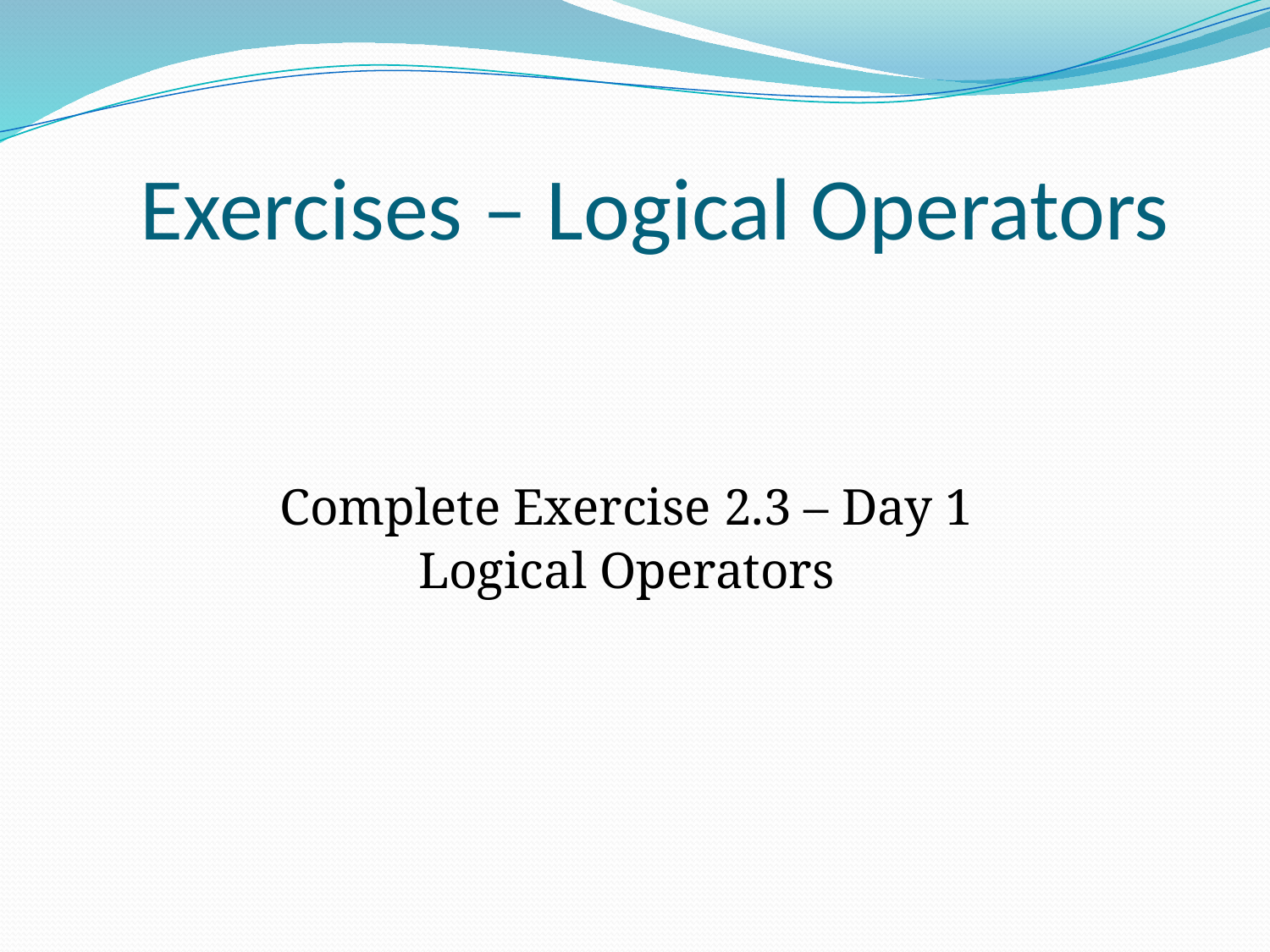

# Exercises – Logical Operators

Complete Exercise 2.3 – Day 1
Logical Operators